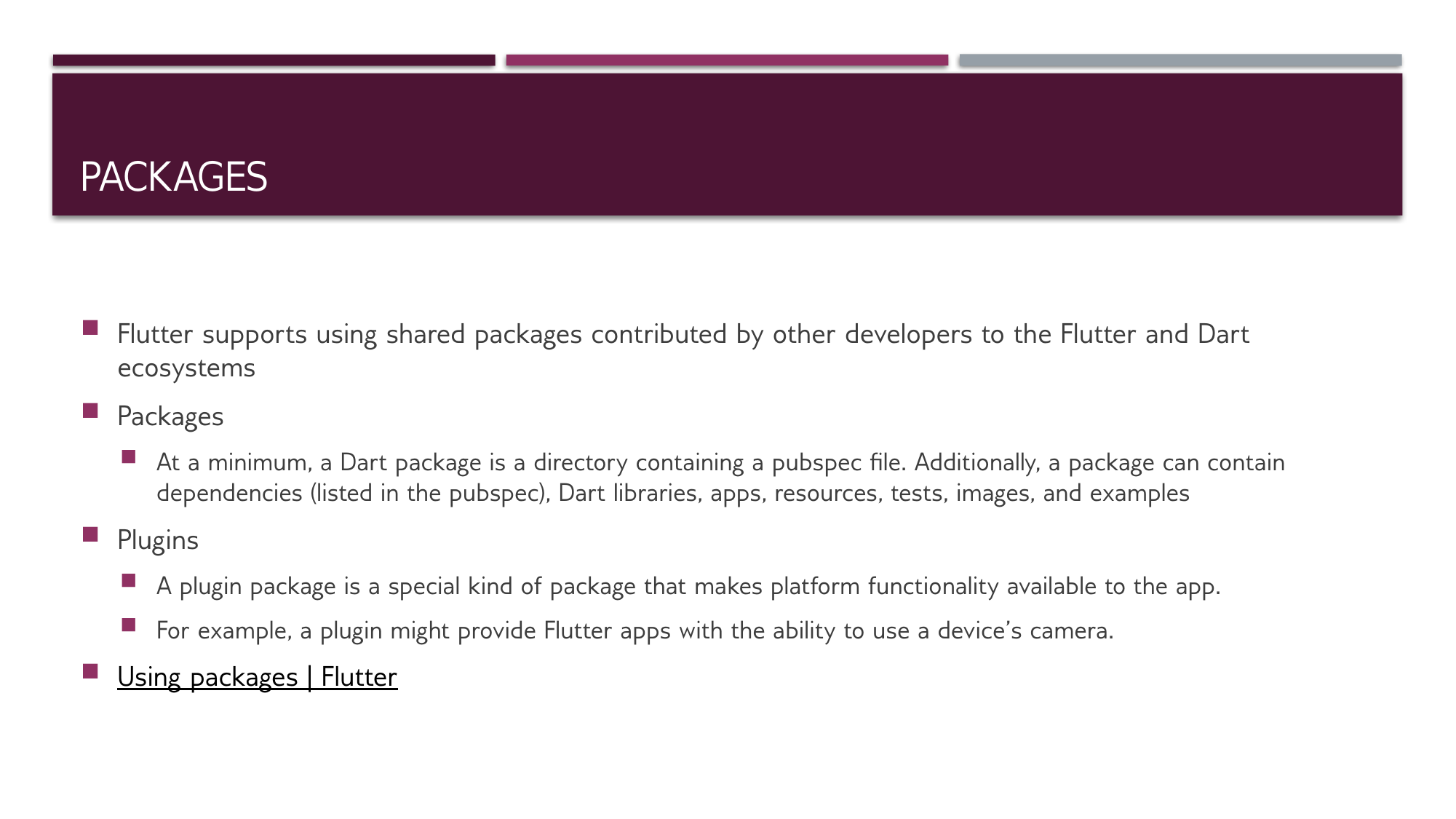

# packages

Flutter supports using shared packages contributed by other developers to the Flutter and Dart ecosystems
Packages
At a minimum, a Dart package is a directory containing a pubspec file. Additionally, a package can contain dependencies (listed in the pubspec), Dart libraries, apps, resources, tests, images, and examples
Plugins
A plugin package is a special kind of package that makes platform functionality available to the app.
For example, a plugin might provide Flutter apps with the ability to use a device’s camera.
Using packages | Flutter